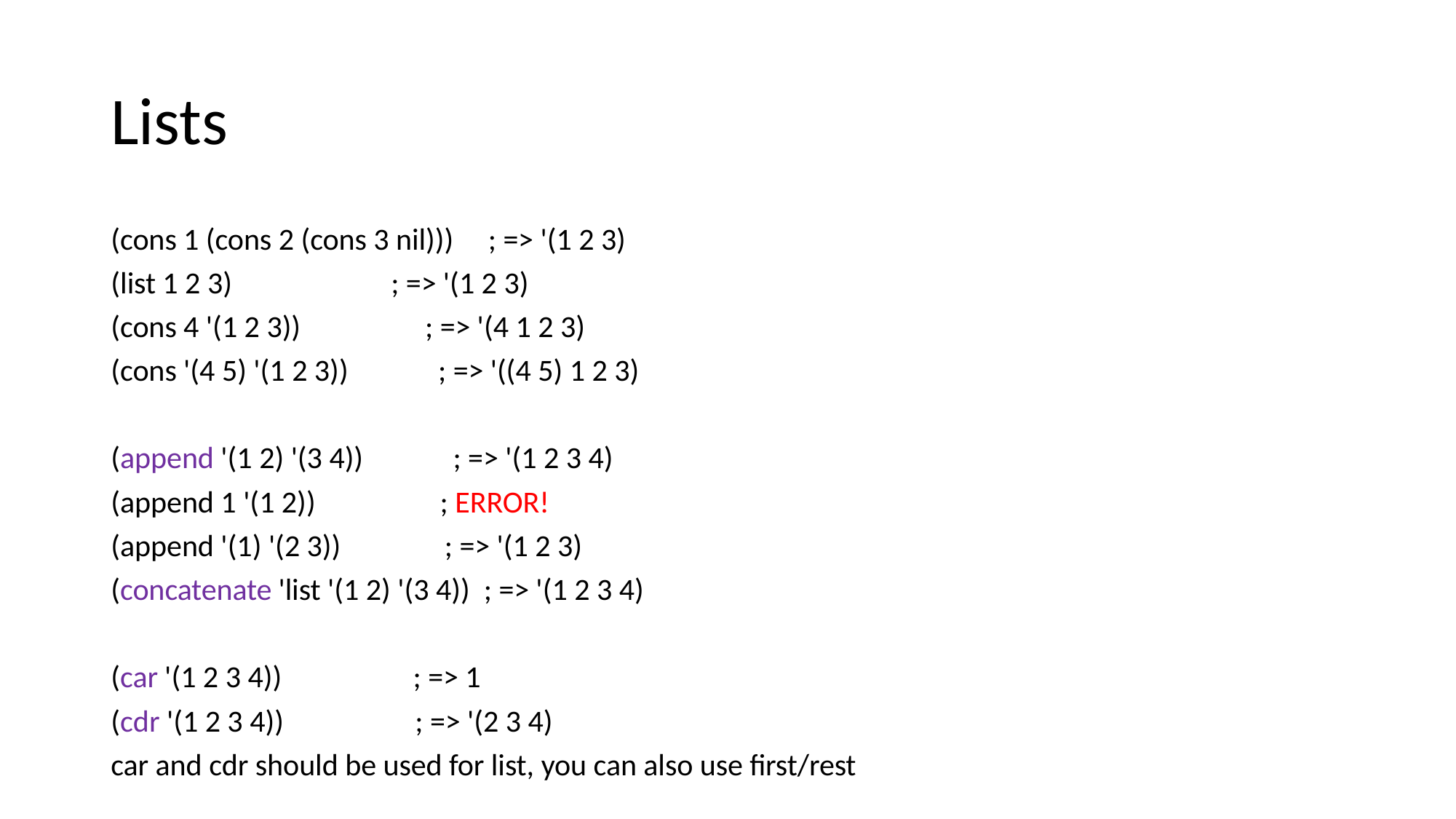

# Lists
(cons 1 (cons 2 (cons 3 nil)))     ; => '(1 2 3)
(list 1 2 3)                       ; => '(1 2 3)
(cons 4 '(1 2 3))                  ; => '(4 1 2 3)
(cons '(4 5) '(1 2 3))             ; => '((4 5) 1 2 3)

(append '(1 2) '(3 4))             ; => '(1 2 3 4)
(append 1 '(1 2))                  ; ERROR!
(append '(1) '(2 3))               ; => '(1 2 3)
(concatenate 'list '(1 2) '(3 4))  ; => '(1 2 3 4)

(car '(1 2 3 4))                   ; => 1
(cdr '(1 2 3 4))                   ; => '(2 3 4)
car and cdr should be used for list, you can also use first/rest